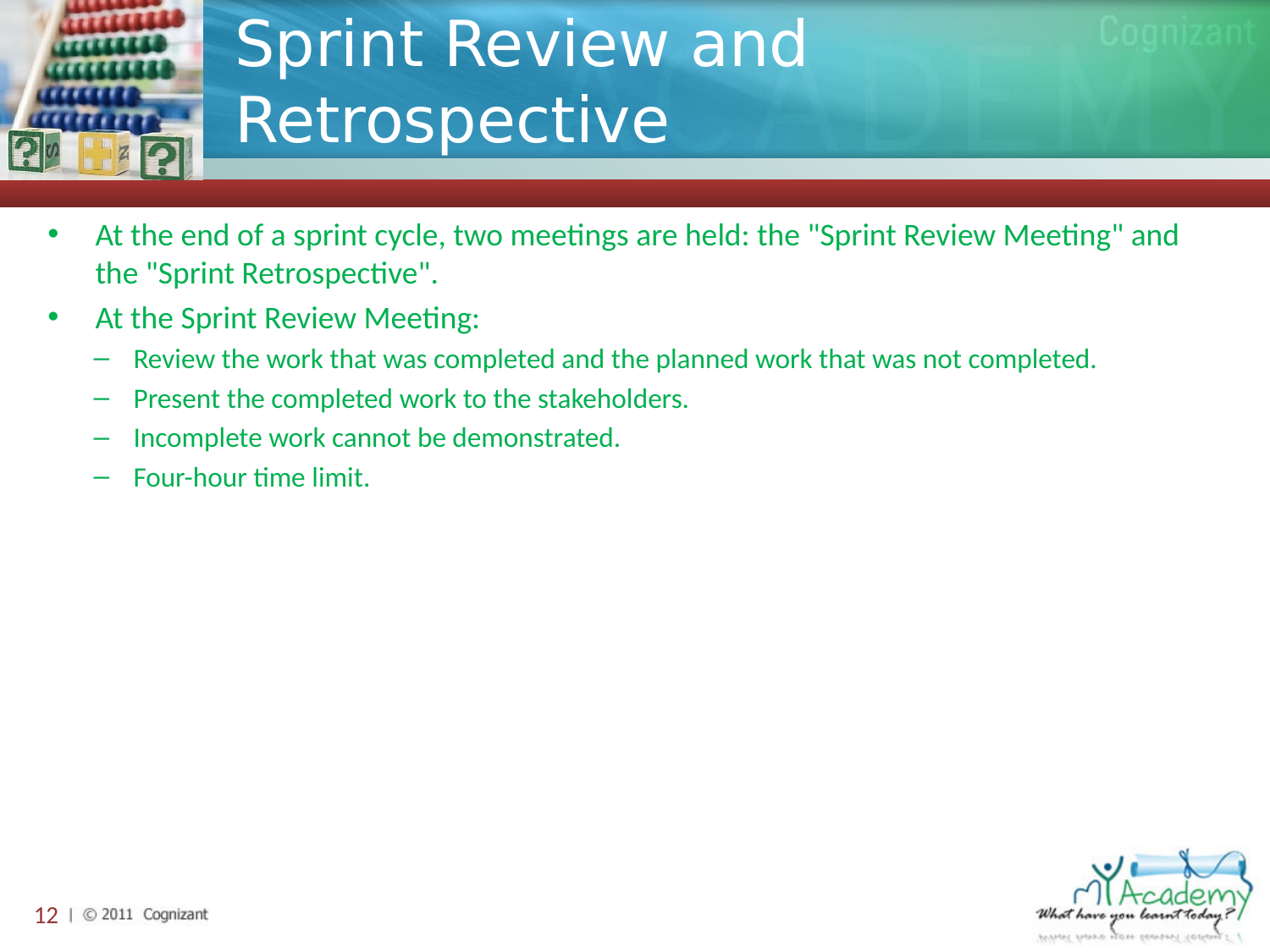

# Sprint Review and Retrospective
At the end of a sprint cycle, two meetings are held: the "Sprint Review Meeting" and the "Sprint Retrospective".
At the Sprint Review Meeting:
Review the work that was completed and the planned work that was not completed.
Present the completed work to the stakeholders.
Incomplete work cannot be demonstrated.
Four-hour time limit.
12